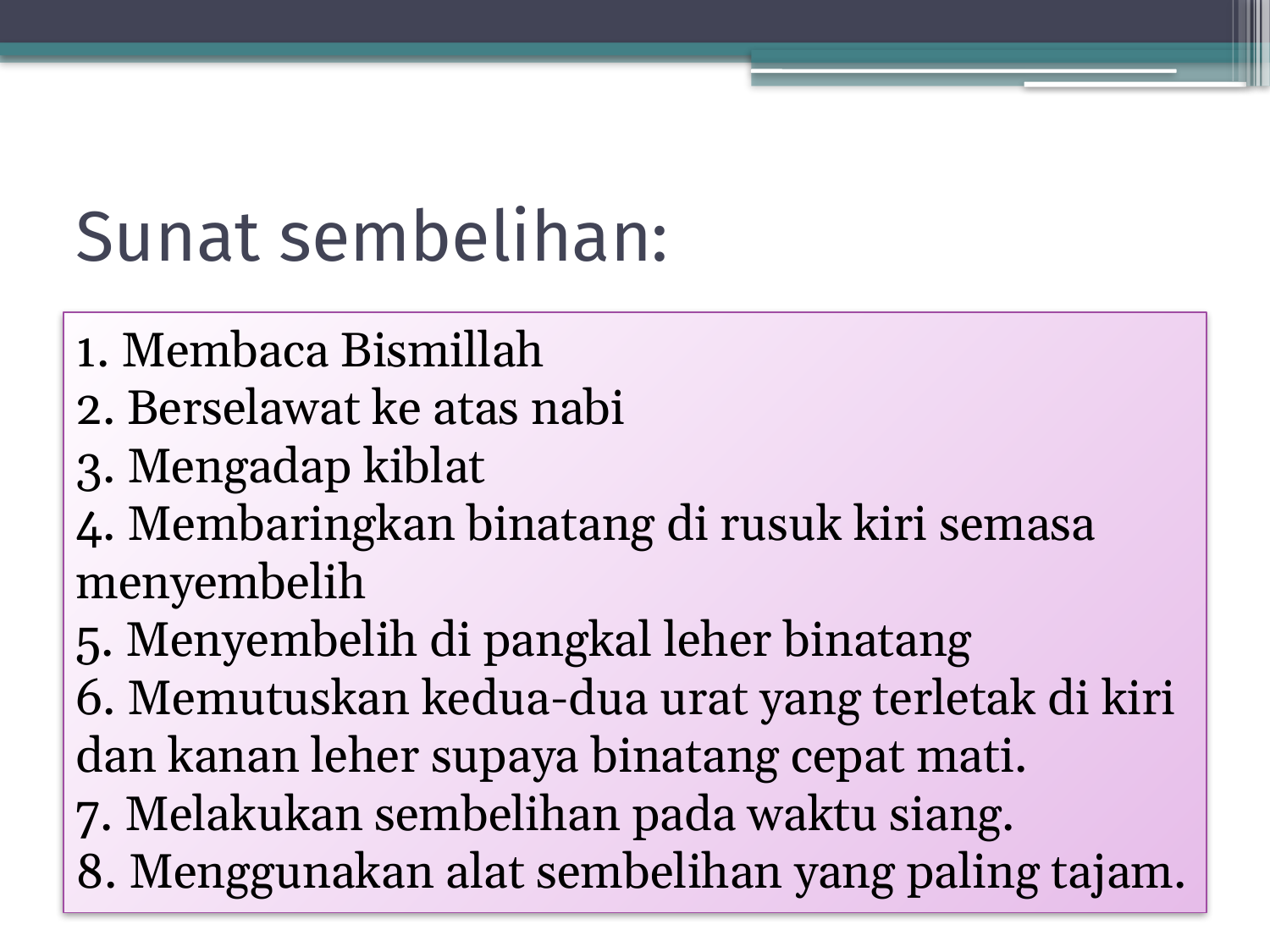

# Sunat sembelihan:
1. Membaca Bismillah
2. Berselawat ke atas nabi
3. Mengadap kiblat
4. Membaringkan binatang di rusuk kiri semasa menyembelih
5. Menyembelih di pangkal leher binatang
6. Memutuskan kedua-dua urat yang terletak di kiri dan kanan leher supaya binatang cepat mati.
7. Melakukan sembelihan pada waktu siang.
8. Menggunakan alat sembelihan yang paling tajam.